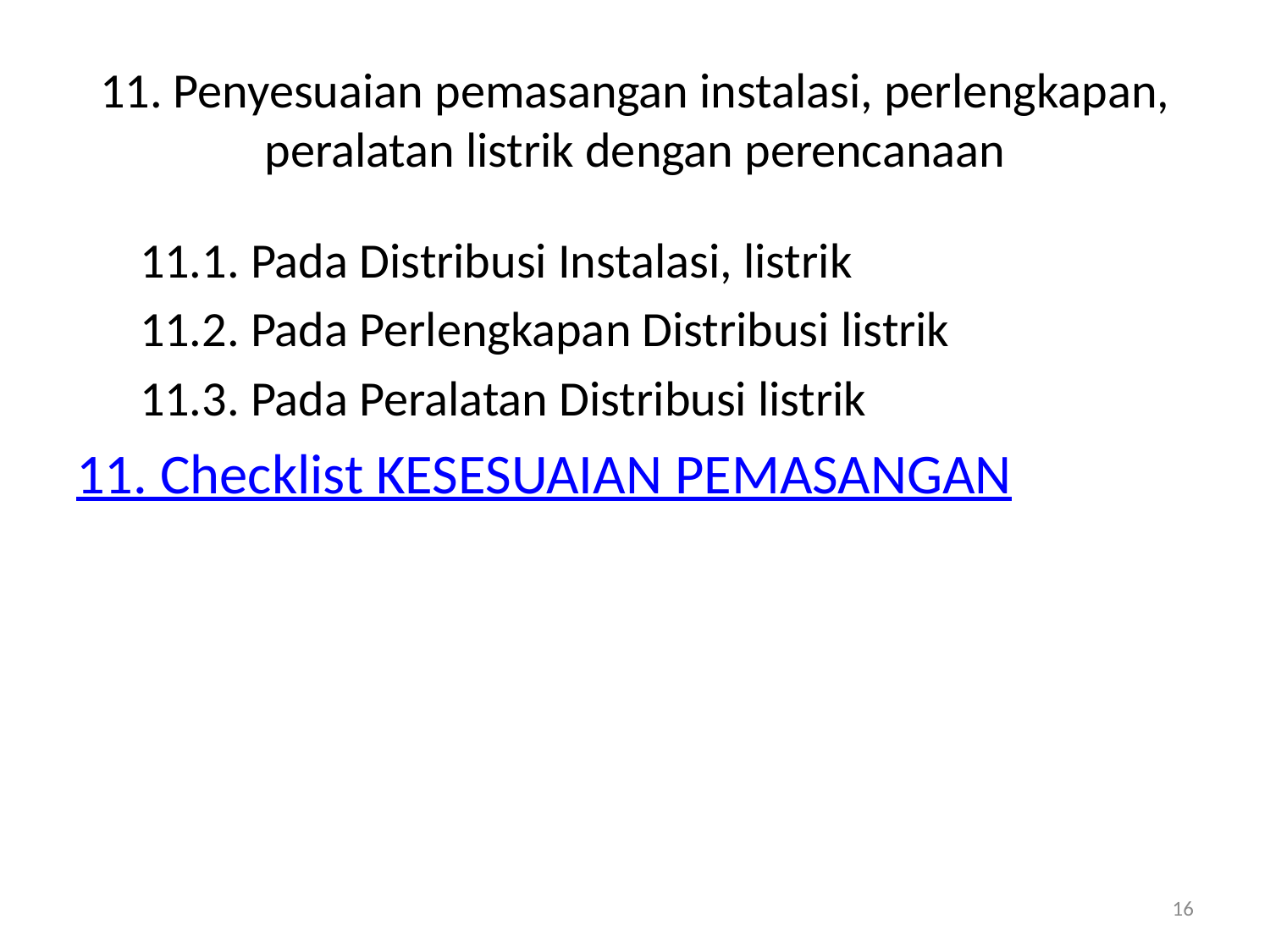

# 11. Penyesuaian pemasangan instalasi, perlengkapan, peralatan listrik dengan perencanaan
11.1. Pada Distribusi Instalasi, listrik
11.2. Pada Perlengkapan Distribusi listrik
11.3. Pada Peralatan Distribusi listrik
11. Checklist KESESUAIAN PEMASANGAN

16